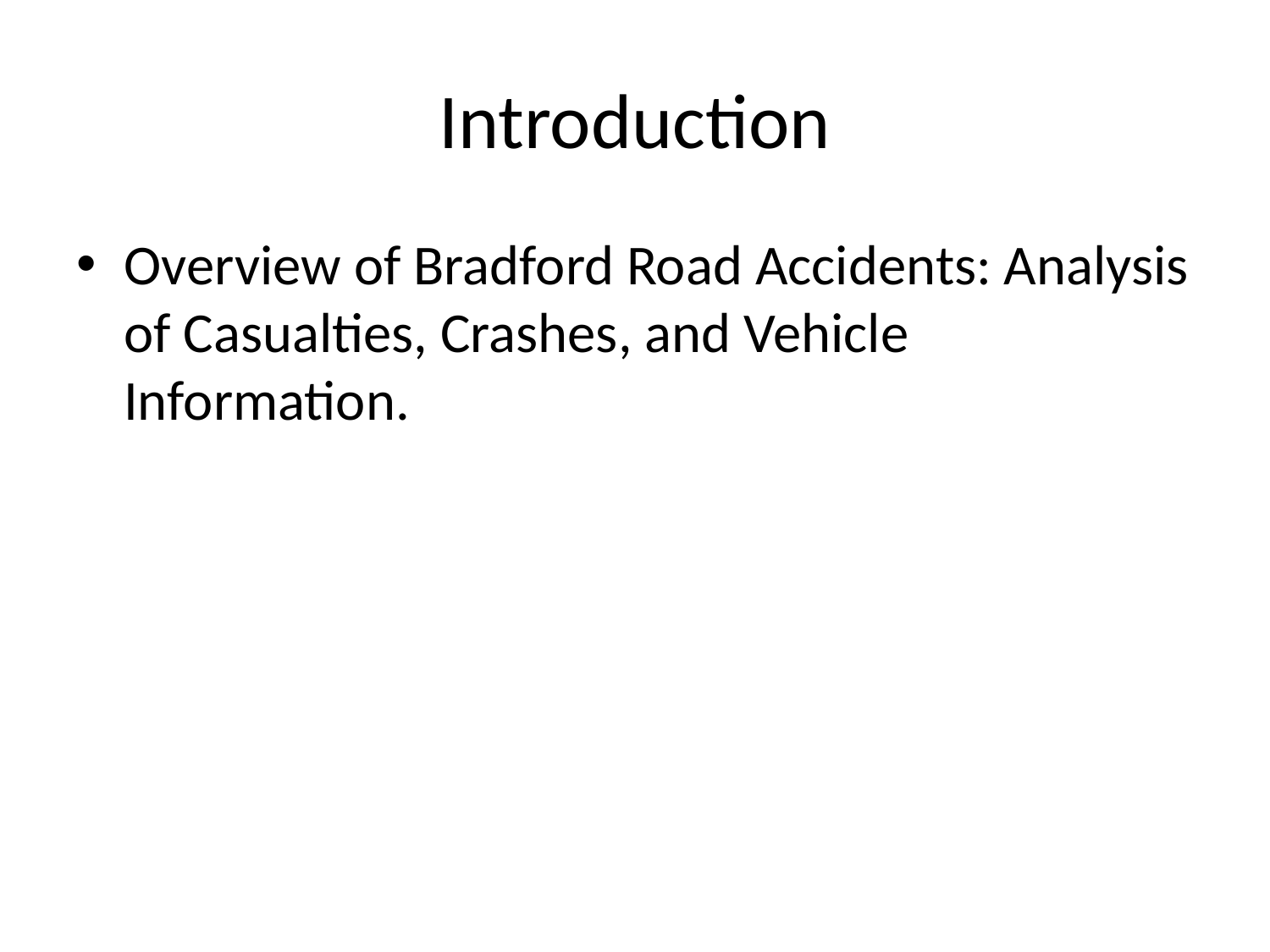

# Introduction
Overview of Bradford Road Accidents: Analysis of Casualties, Crashes, and Vehicle Information.